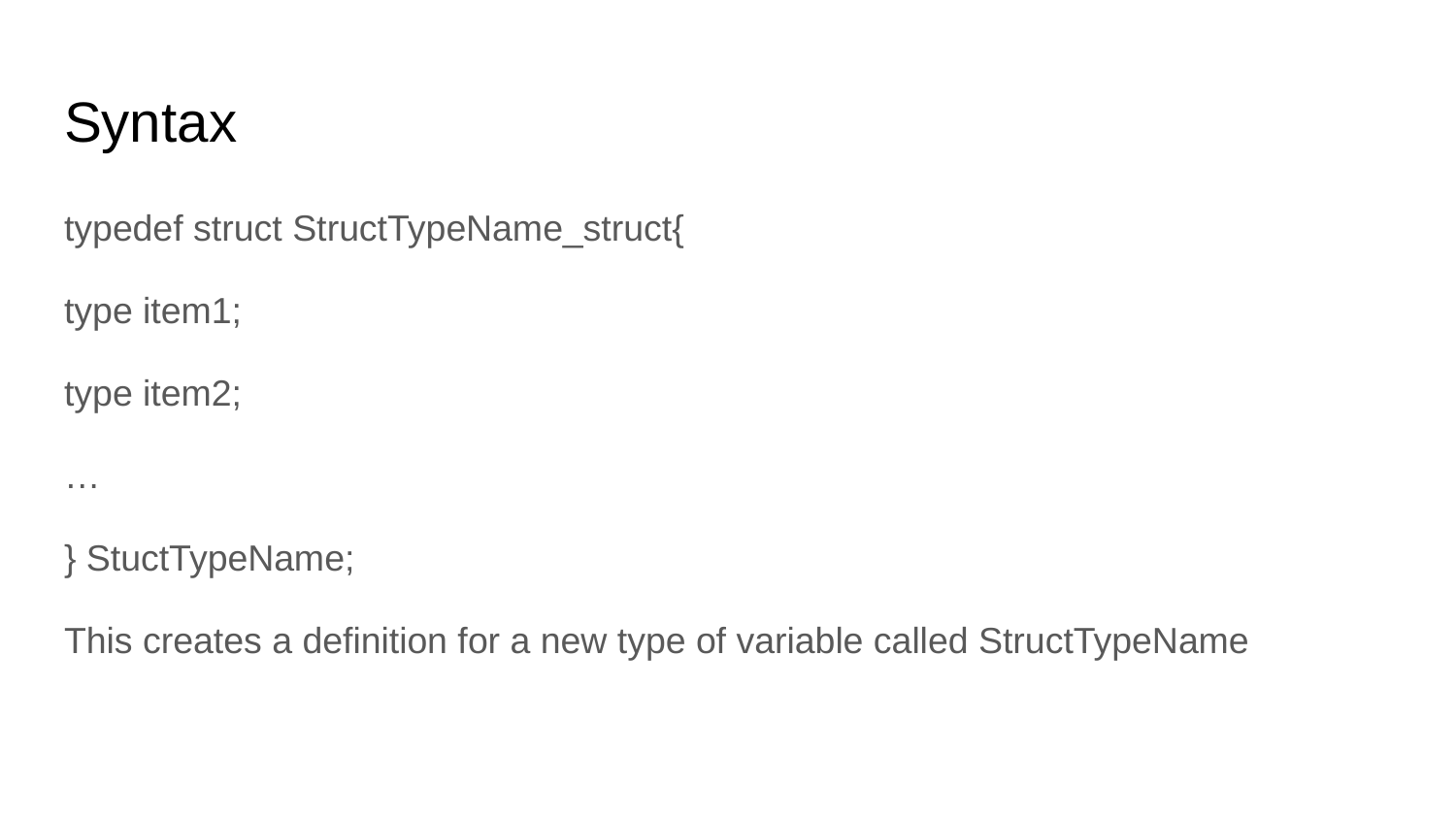

# Syntax
typedef struct StructTypeName_struct{
type item1;
type item2;
…
} StuctTypeName;
This creates a definition for a new type of variable called StructTypeName